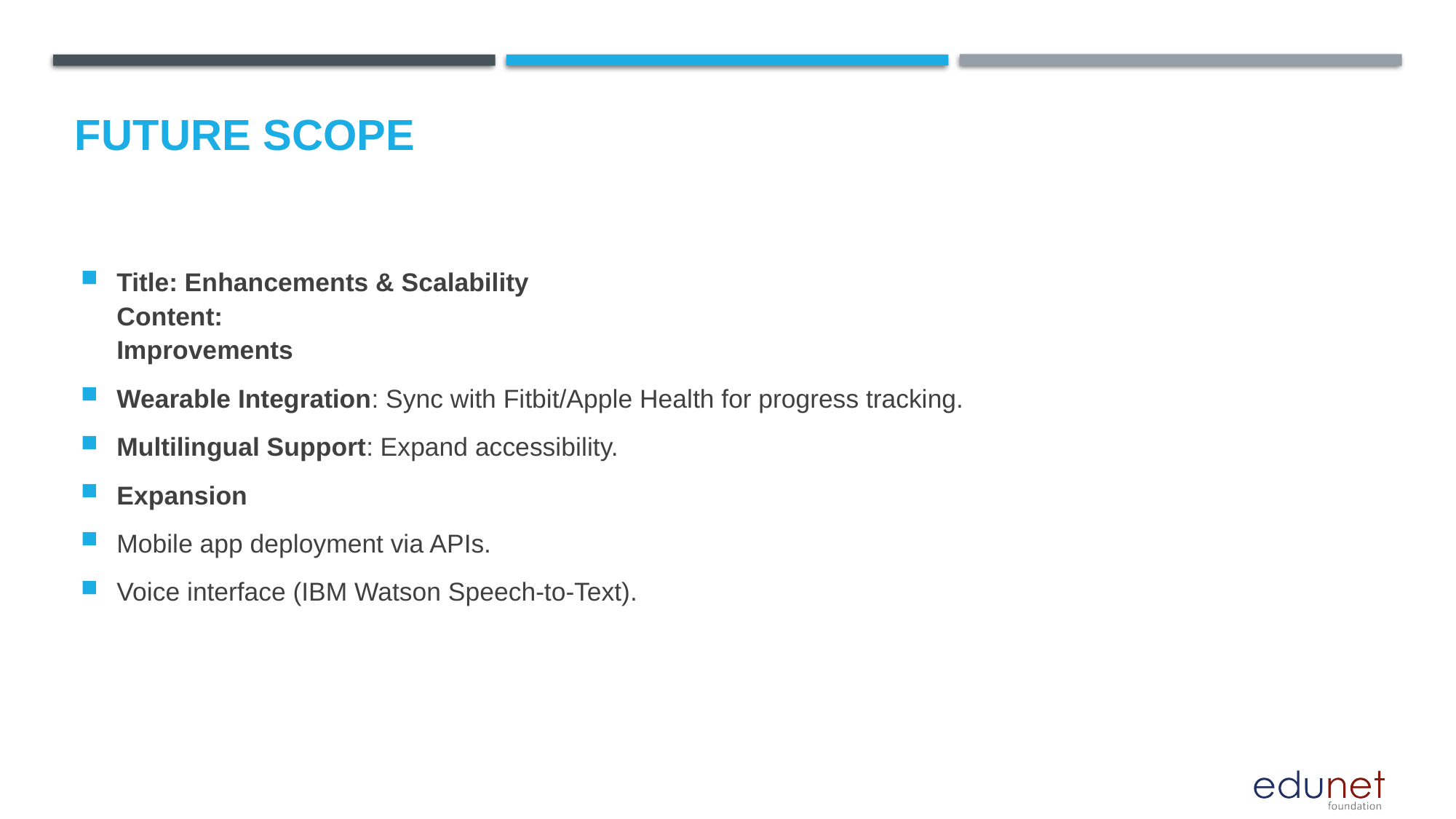

Future scope
Title: Enhancements & Scalability
Content:
Improvements
Wearable Integration: Sync with Fitbit/Apple Health for progress tracking.
Multilingual Support: Expand accessibility.
Expansion
Mobile app deployment via APIs.
Voice interface (IBM Watson Speech-to-Text).